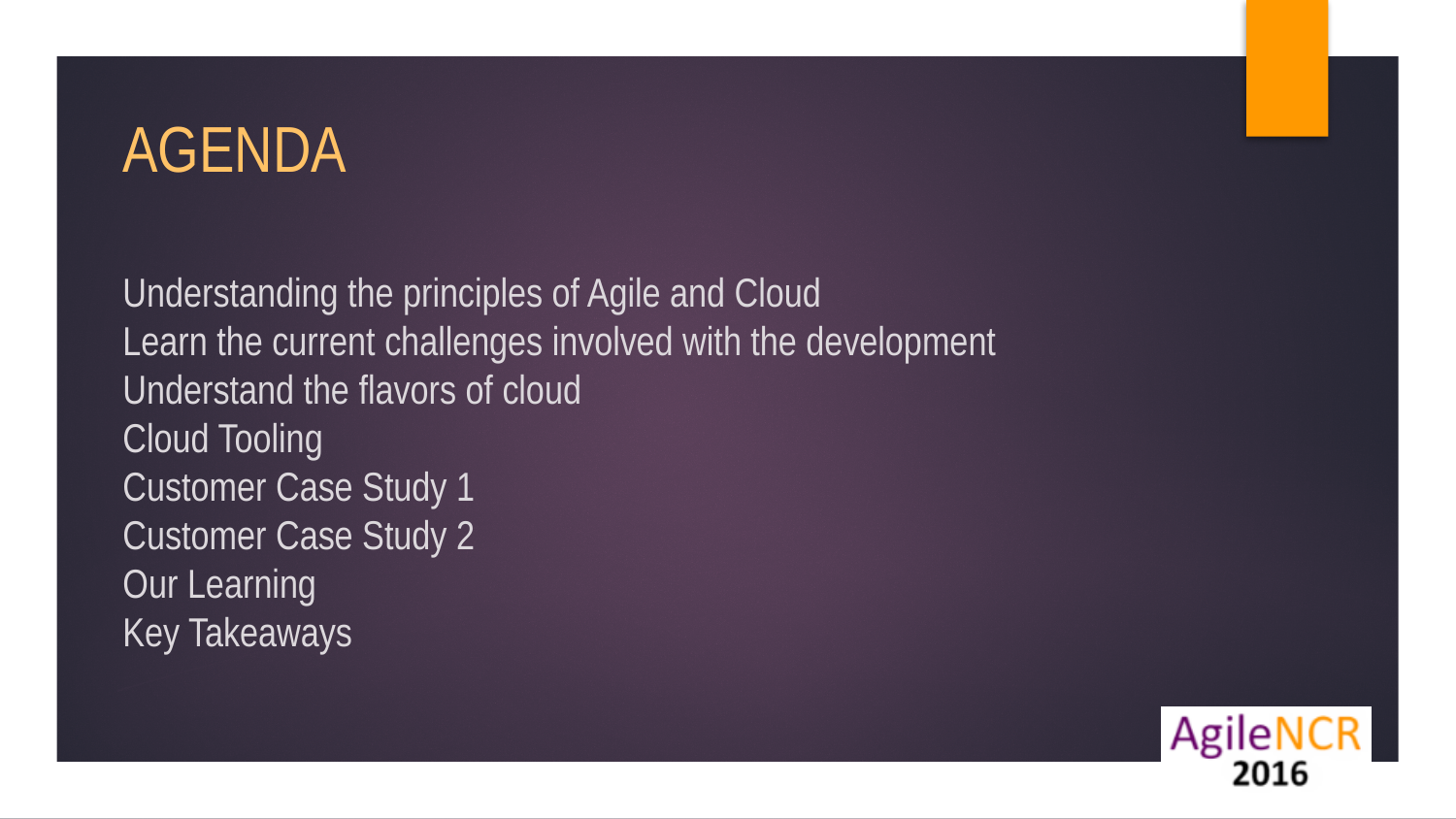

Agenda
# Understanding the principles of Agile and Cloud Learn the current challenges involved with the development Understand the flavors of cloud Cloud Tooling Customer Case Study 1 Customer Case Study 2 Our Learning Key Takeaways